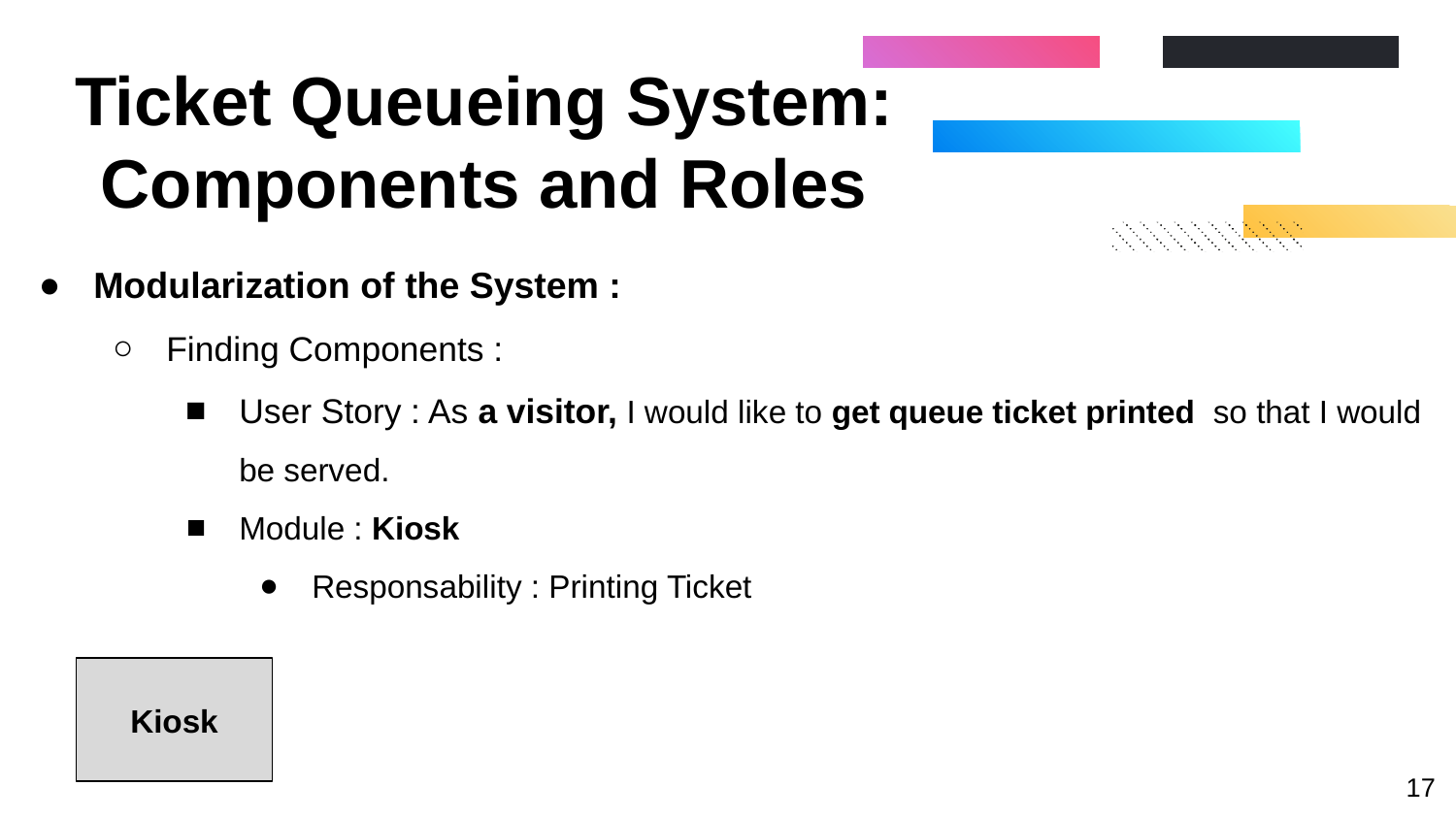

# Ticket Queueing System: Components and Roles
Modularization of the System :
Finding Components :
User Story : As a visitor, I would like to get queue ticket printed  so that I would be served.
Module : Kiosk
Responsability : Printing Ticket

Kiosk
17